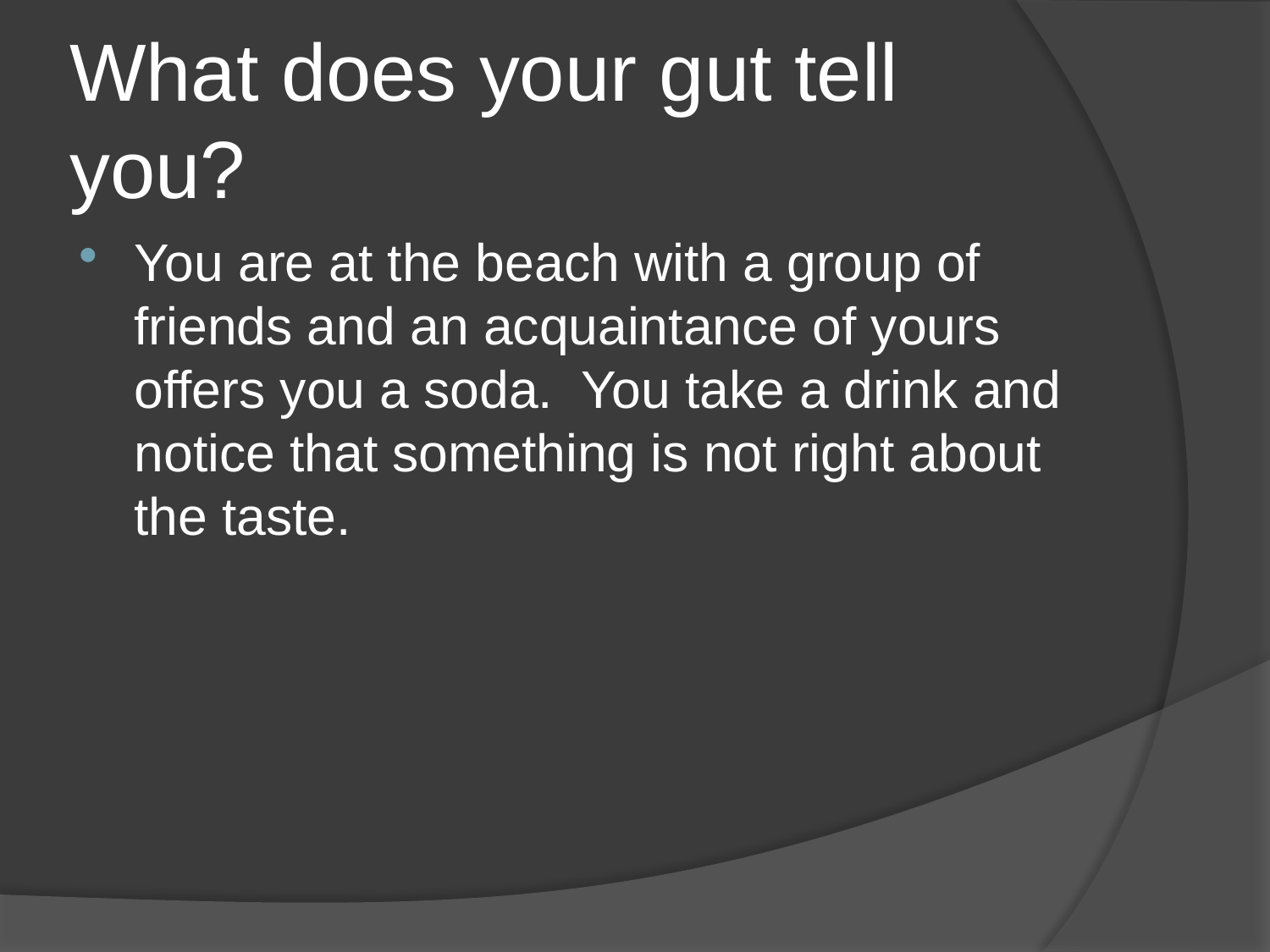

# What does your gut tell you?
You are at the beach with a group of friends and an acquaintance of yours offers you a soda.  You take a drink and notice that something is not right about the taste.